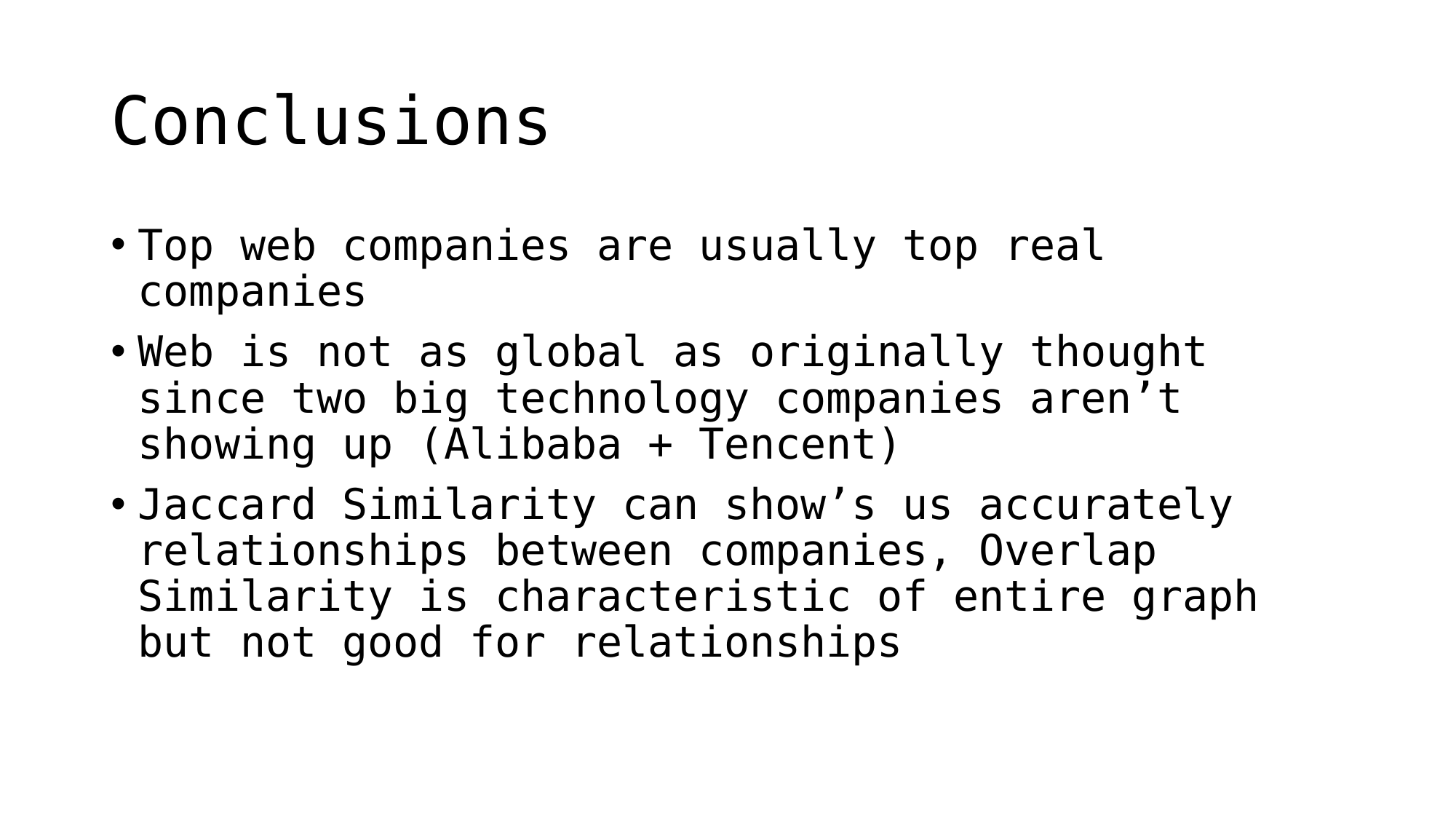

# Conclusions
Top web companies are usually top real companies
Web is not as global as originally thought since two big technology companies aren’t showing up (Alibaba + Tencent)
Jaccard Similarity can show’s us accurately relationships between companies, Overlap Similarity is characteristic of entire graph but not good for relationships